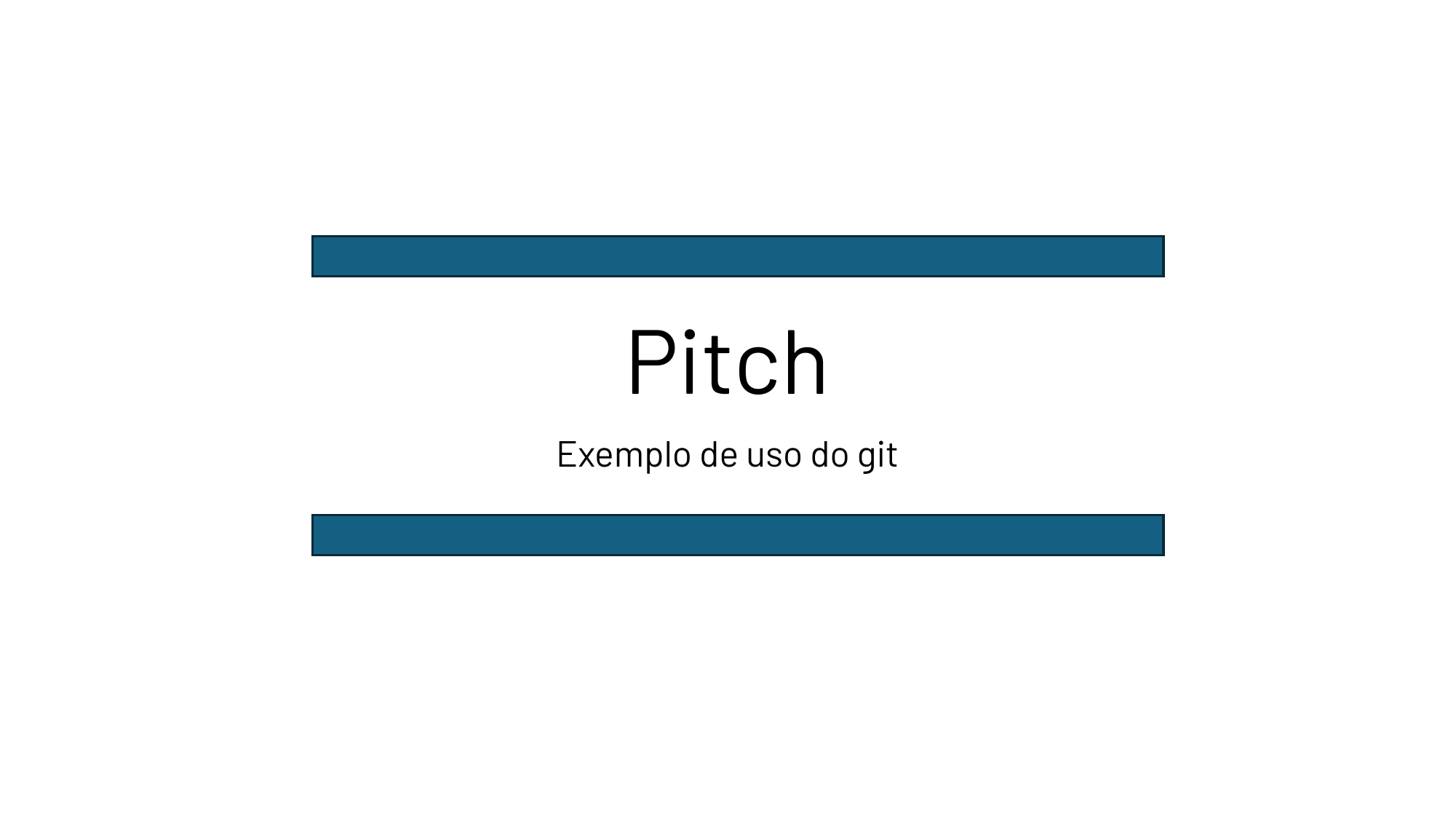

# Pitch

Exemplo de uso do git